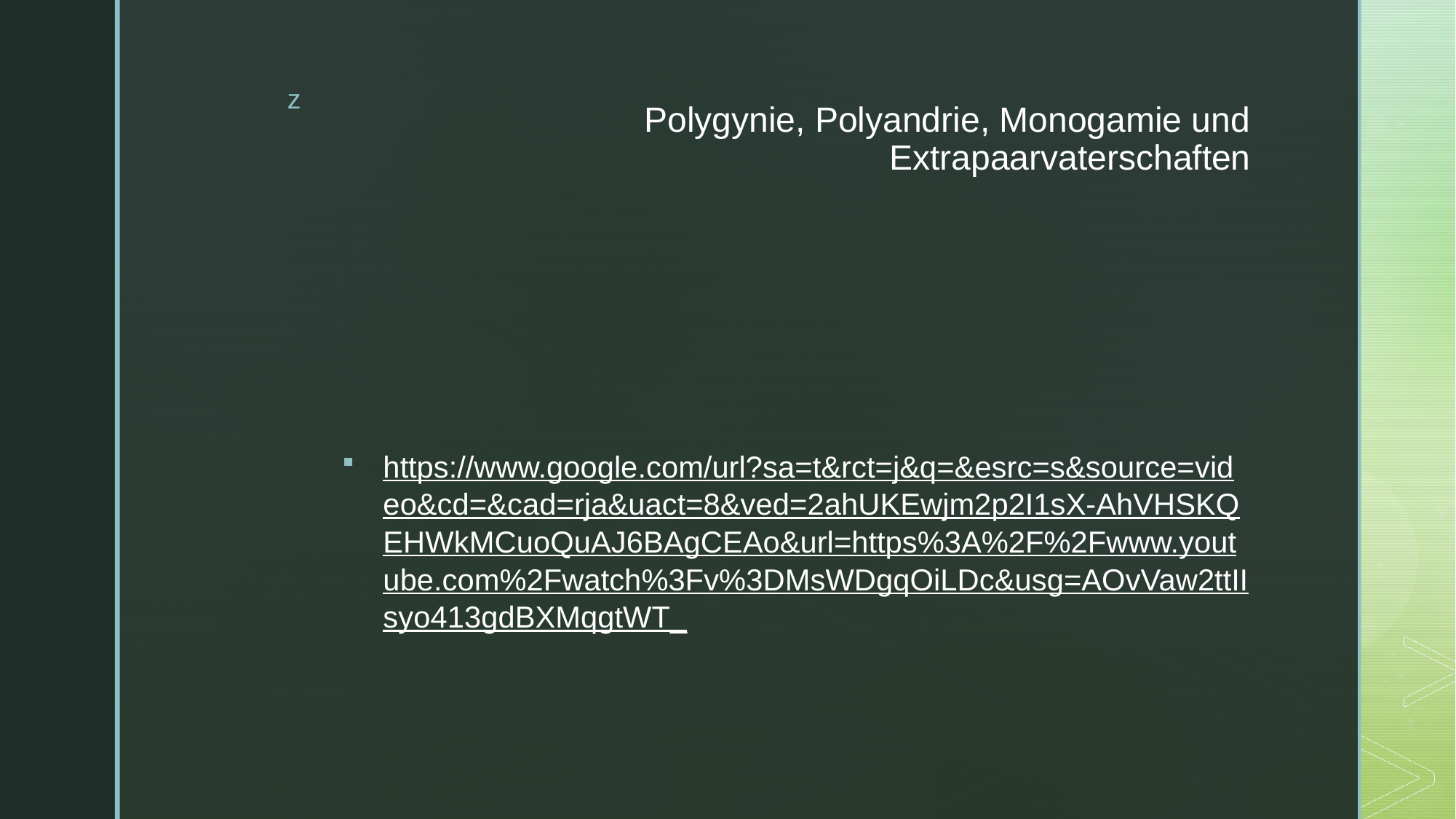

# Polygynie, Polyandrie, Monogamie und Extrapaarvaterschaften
https://www.google.com/url?sa=t&rct=j&q=&esrc=s&source=video&cd=&cad=rja&uact=8&ved=2ahUKEwjm2p2I1sX-AhVHSKQEHWkMCuoQuAJ6BAgCEAo&url=https%3A%2F%2Fwww.youtube.com%2Fwatch%3Fv%3DMsWDgqOiLDc&usg=AOvVaw2ttIIsyo413gdBXMqgtWT_